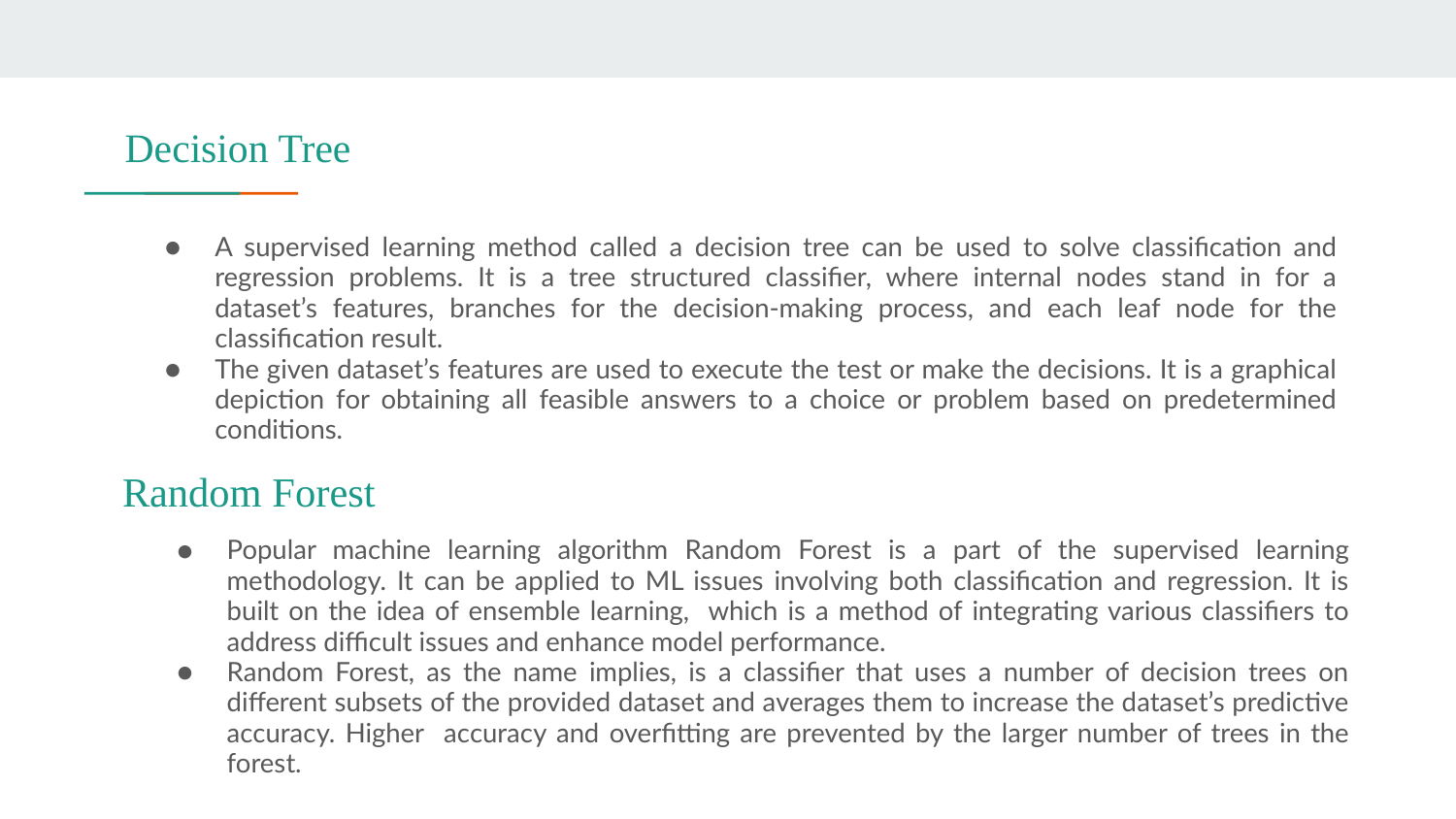

# Decision Tree
A supervised learning method called a decision tree can be used to solve classification and regression problems. It is a tree structured classifier, where internal nodes stand in for a dataset’s features, branches for the decision-making process, and each leaf node for the classification result.
The given dataset’s features are used to execute the test or make the decisions. It is a graphical depiction for obtaining all feasible answers to a choice or problem based on predetermined conditions.
Random Forest
Popular machine learning algorithm Random Forest is a part of the supervised learning methodology. It can be applied to ML issues involving both classification and regression. It is built on the idea of ensemble learning,  which is a method of integrating various classifiers to address difficult issues and enhance model performance.
Random Forest, as the name implies, is a classifier that uses a number of decision trees on different subsets of the provided dataset and averages them to increase the dataset’s predictive accuracy. Higher  accuracy and overfitting are prevented by the larger number of trees in the forest.